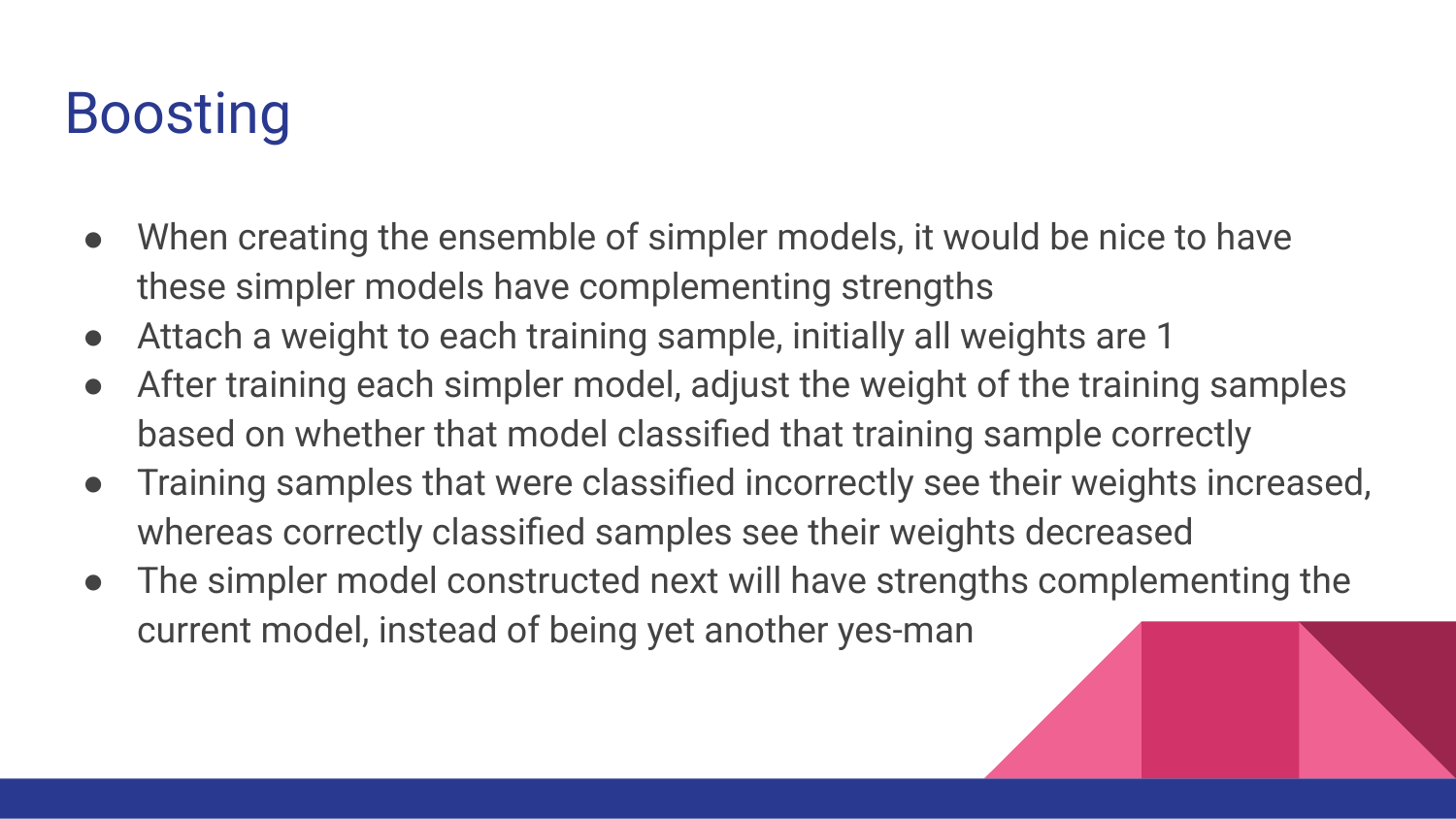

# Boosting
When creating the ensemble of simpler models, it would be nice to have these simpler models have complementing strengths
Attach a weight to each training sample, initially all weights are 1
After training each simpler model, adjust the weight of the training samples based on whether that model classified that training sample correctly
Training samples that were classified incorrectly see their weights increased, whereas correctly classified samples see their weights decreased
The simpler model constructed next will have strengths complementing the current model, instead of being yet another yes-man